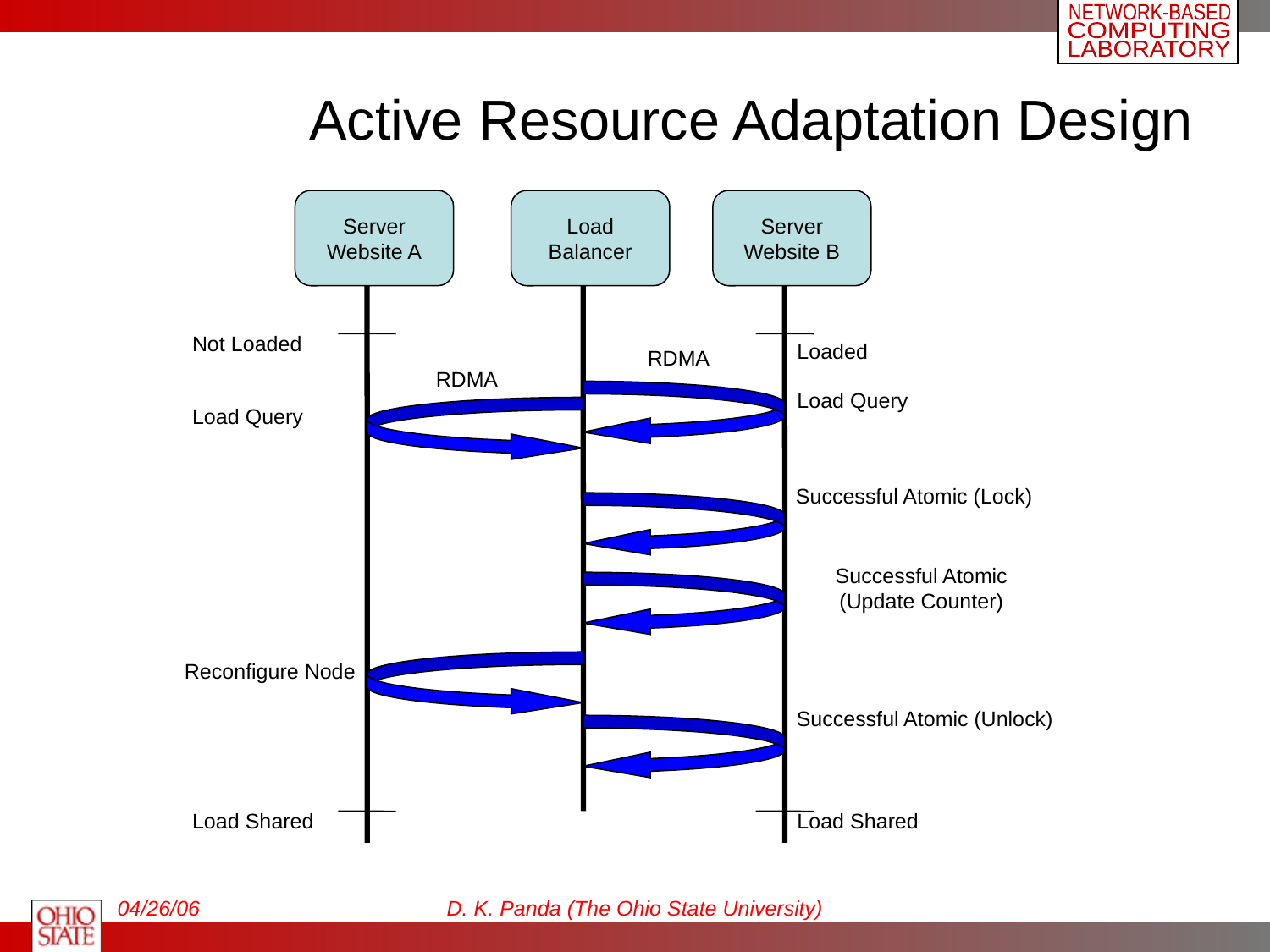

# Active Resource Adaptation Design
Server
Website A
Load
Balancer
Server
Website B

Not Loaded
Loaded

RDMA
RDMA

Load Query
Load Query

Successful Atomic (Lock)

Successful Atomic (Update Counter)

Reconfigure Node

Successful Atomic (Unlock)

Load Shared
Load Shared

04/26/06
D. K. Panda (The Ohio State University)